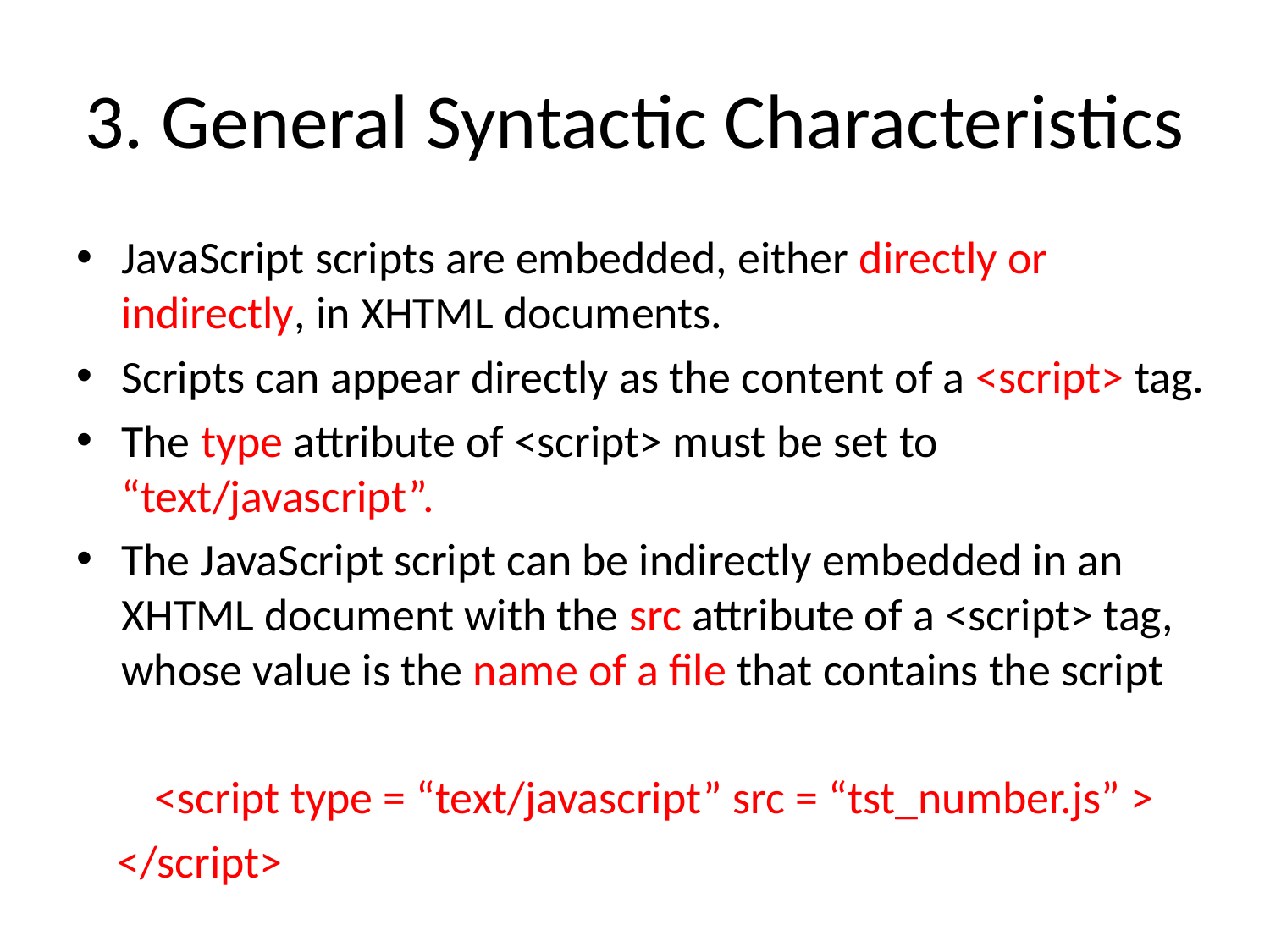

# 3. General Syntactic Characteristics
JavaScript scripts are embedded, either directly or indirectly, in XHTML documents.
Scripts can appear directly as the content of a <script> tag.
The type attribute of <script> must be set to “text/javascript”.
The JavaScript script can be indirectly embedded in an XHTML document with the src attribute of a <script> tag, whose value is the name of a file that contains the script

<script type = “text/javascript” src = “tst_number.js” >
    </script>